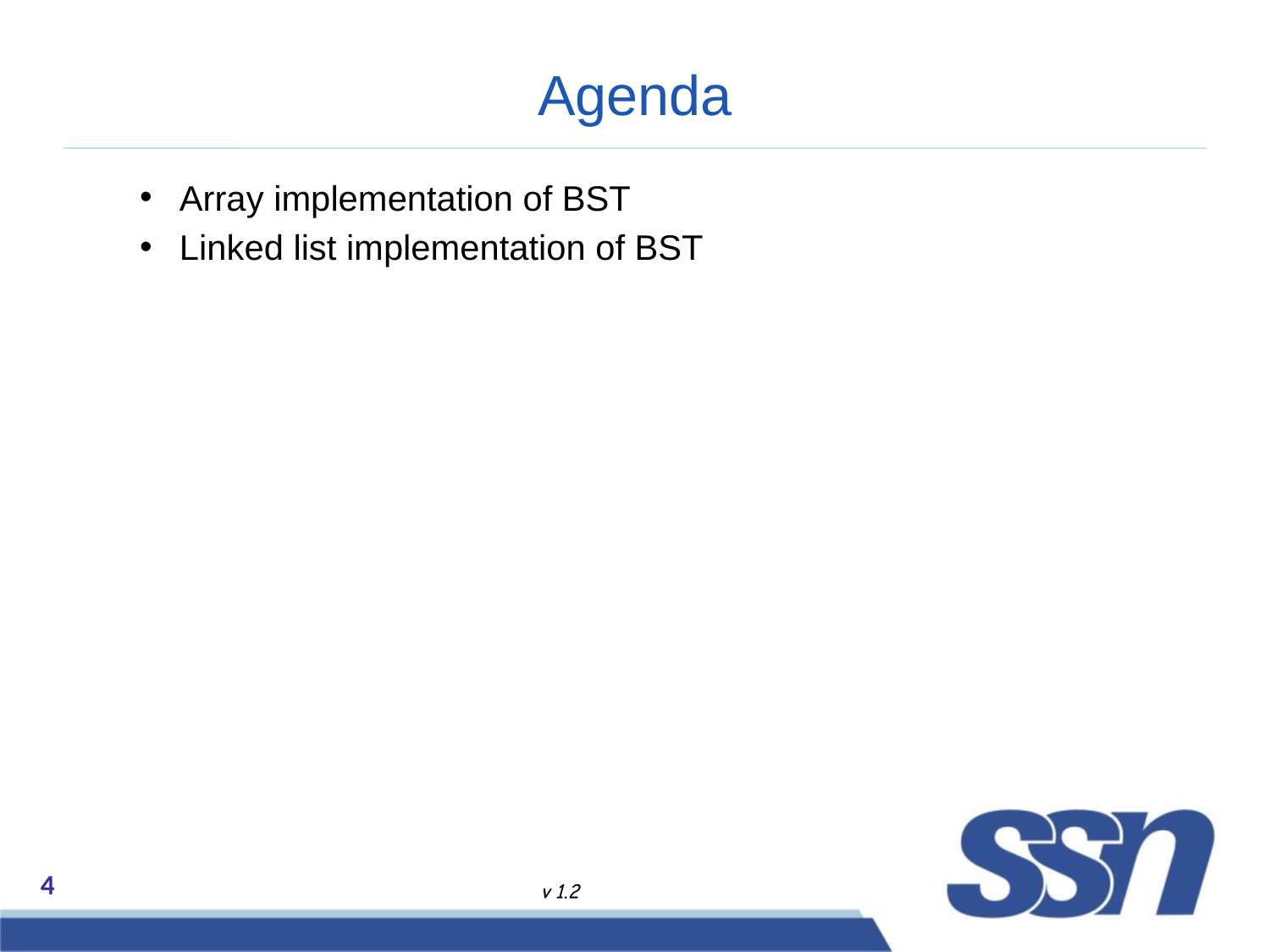

# Agenda
Array implementation of BST
Linked list implementation of BST